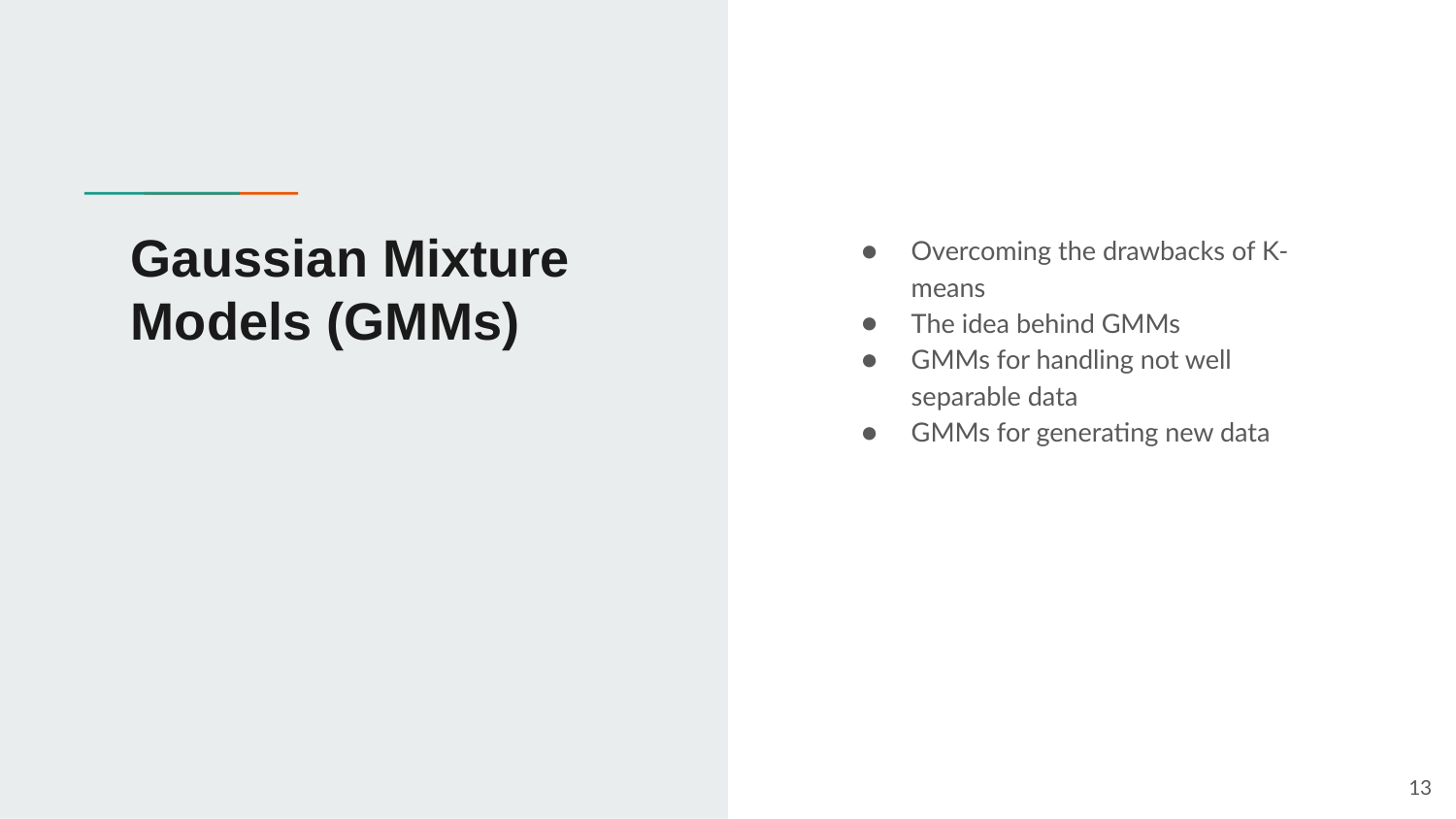

# Gaussian Mixture Models (GMMs)
Overcoming the drawbacks of K-means
The idea behind GMMs
GMMs for handling not well separable data
GMMs for generating new data
13